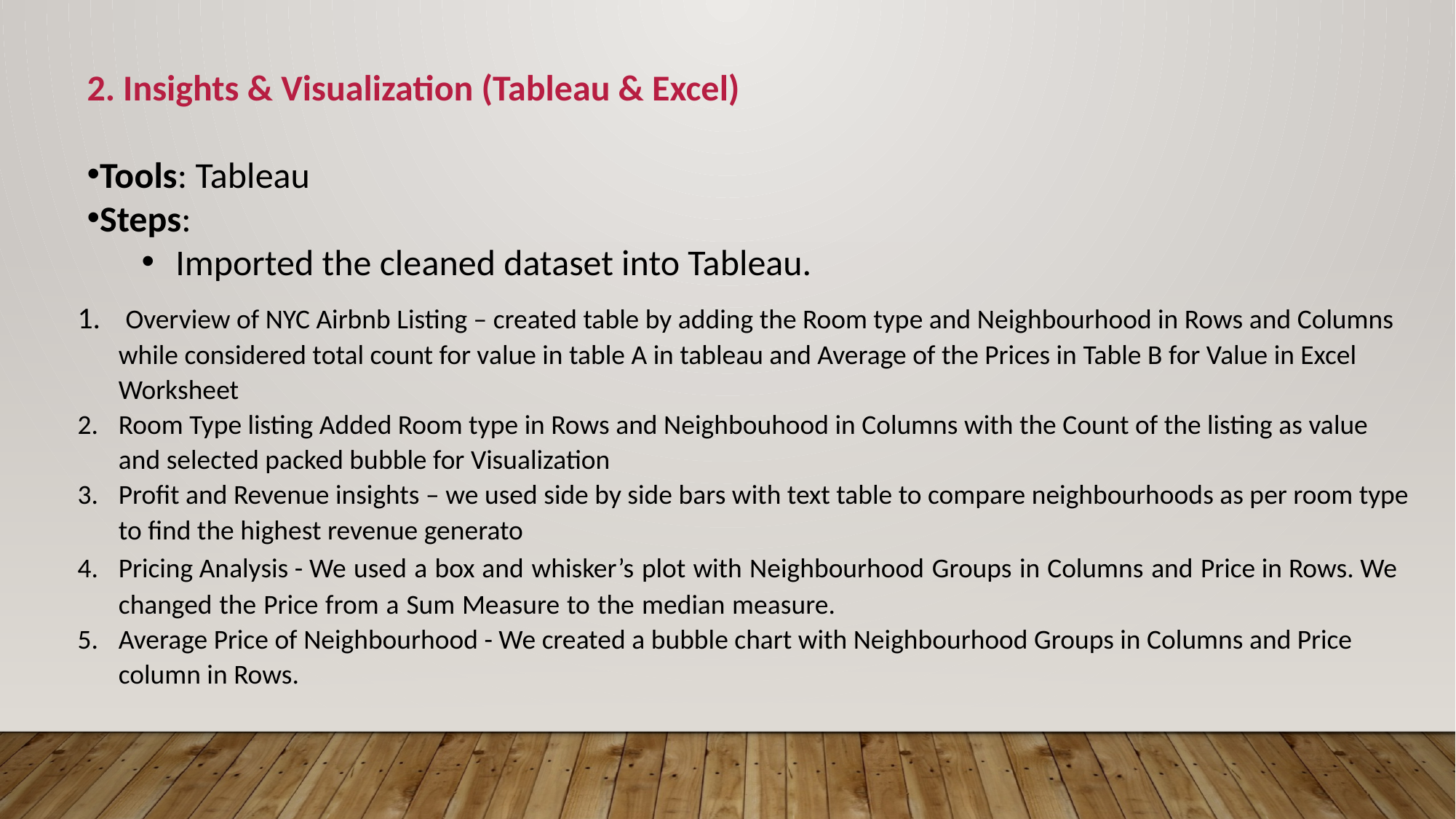

2. Insights & Visualization (Tableau & Excel)

Tools: Tableau
Steps:
Imported the cleaned dataset into Tableau.
 Overview of NYC Airbnb Listing – created table by adding the Room type and Neighbourhood in Rows and Columns while considered total count for value in table A in tableau and Average of the Prices in Table B for Value in Excel Worksheet
Room Type listing Added Room type in Rows and Neighbouhood in Columns with the Count of the listing as value and selected packed bubble for Visualization
Profit and Revenue insights – we used side by side bars with text table to compare neighbourhoods as per room type to find the highest revenue generato
Pricing Analysis - We used a box and whisker’s plot with Neighbourhood Groups in Columns and Price in Rows. We changed the Price from a Sum Measure to the median measure.
Average Price of Neighbourhood - We created a bubble chart with Neighbourhood Groups in Columns and Price column in Rows.